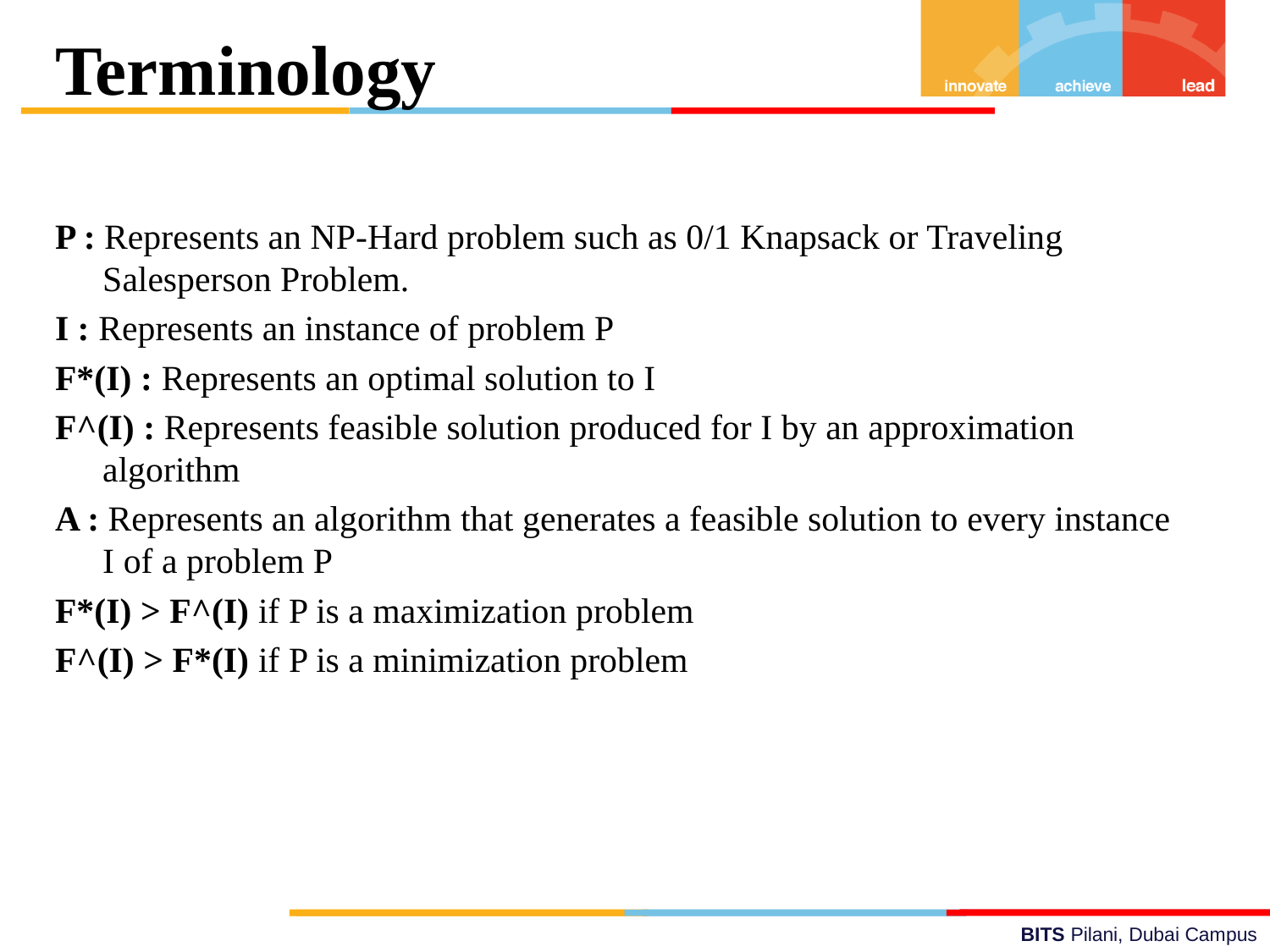

Terminology
P : Represents an NP-Hard problem such as 0/1 Knapsack or Traveling Salesperson Problem.
I : Represents an instance of problem P
F*(I) : Represents an optimal solution to I
F^(I) : Represents feasible solution produced for I by an approximation algorithm
A : Represents an algorithm that generates a feasible solution to every instance I of a problem P
F*(I) > F^(I) if P is a maximization problem
F^(I) > F*(I) if P is a minimization problem